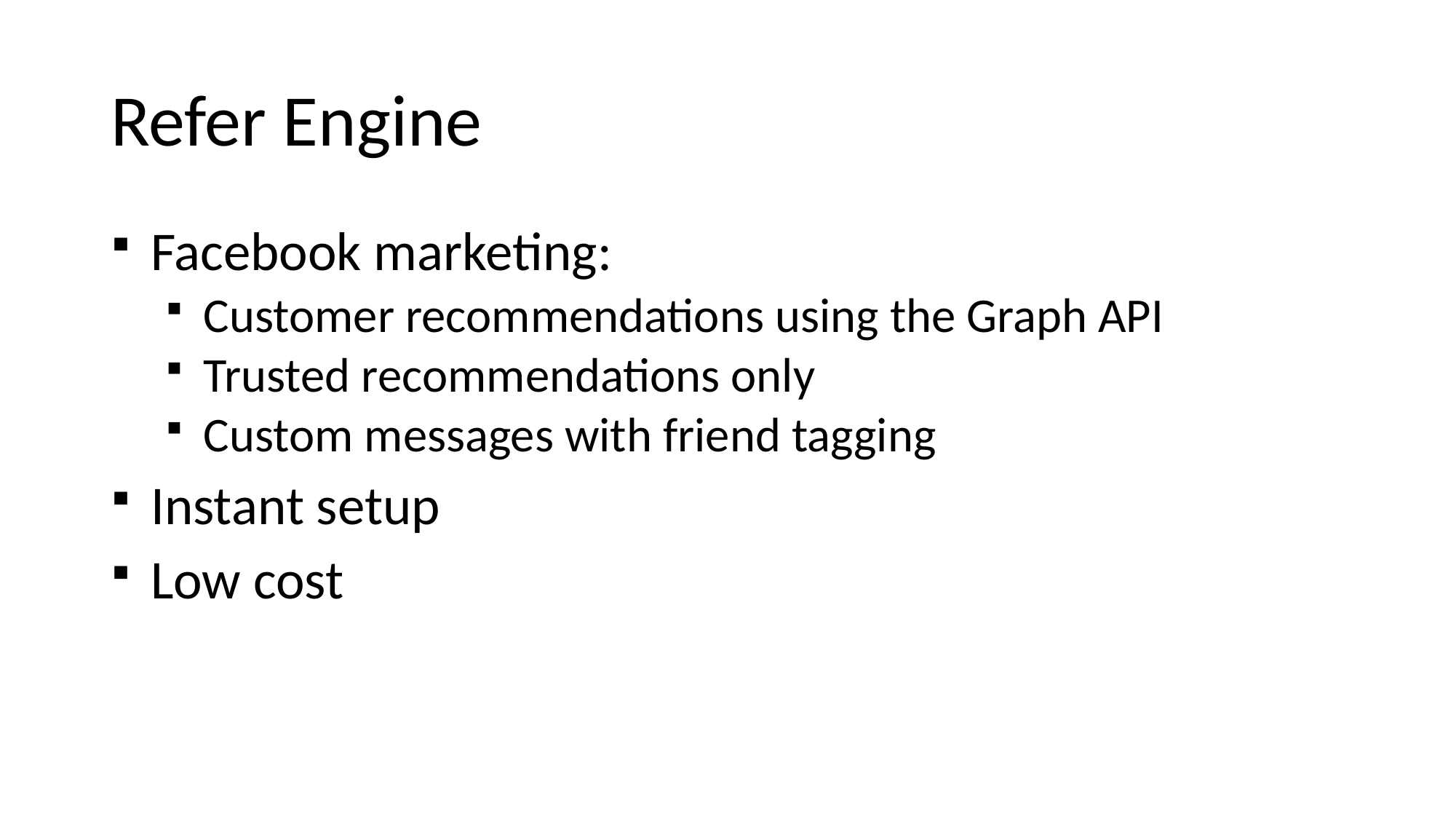

# Refer Engine
 Facebook marketing:
 Customer recommendations using the Graph API
 Trusted recommendations only
 Custom messages with friend tagging
 Instant setup
 Low cost